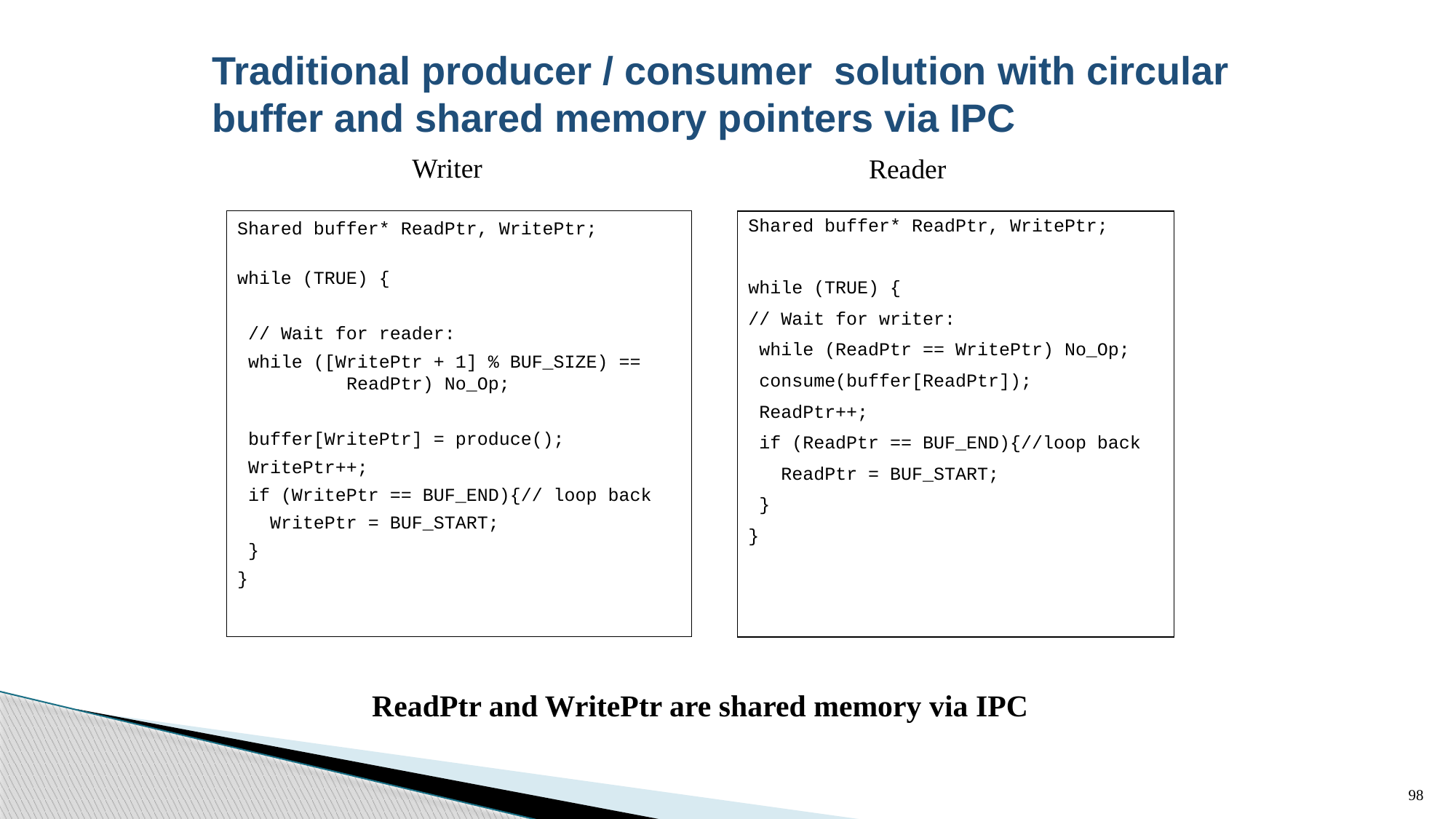

# Traditional producer / consumer  solution with circular buffer and shared memory pointers via IPC
Writer
Reader
Shared buffer* ReadPtr, WritePtr;
while (TRUE) {

 // Wait for reader:
 while ([WritePtr + 1] % BUF_SIZE) ==        	ReadPtr) No_Op;

 buffer[WritePtr] = produce();
 WritePtr++;
 if (WritePtr == BUF_END){// loop back
   WritePtr = BUF_START;
 }
}
Shared buffer* ReadPtr, WritePtr;

while (TRUE) {
// Wait for writer:
 while (ReadPtr == WritePtr) No_Op;
 consume(buffer[ReadPtr]);
 ReadPtr++;
 if (ReadPtr == BUF_END){//loop back
   ReadPtr = BUF_START;
 }
}
ReadPtr and WritePtr are shared memory via IPC
98